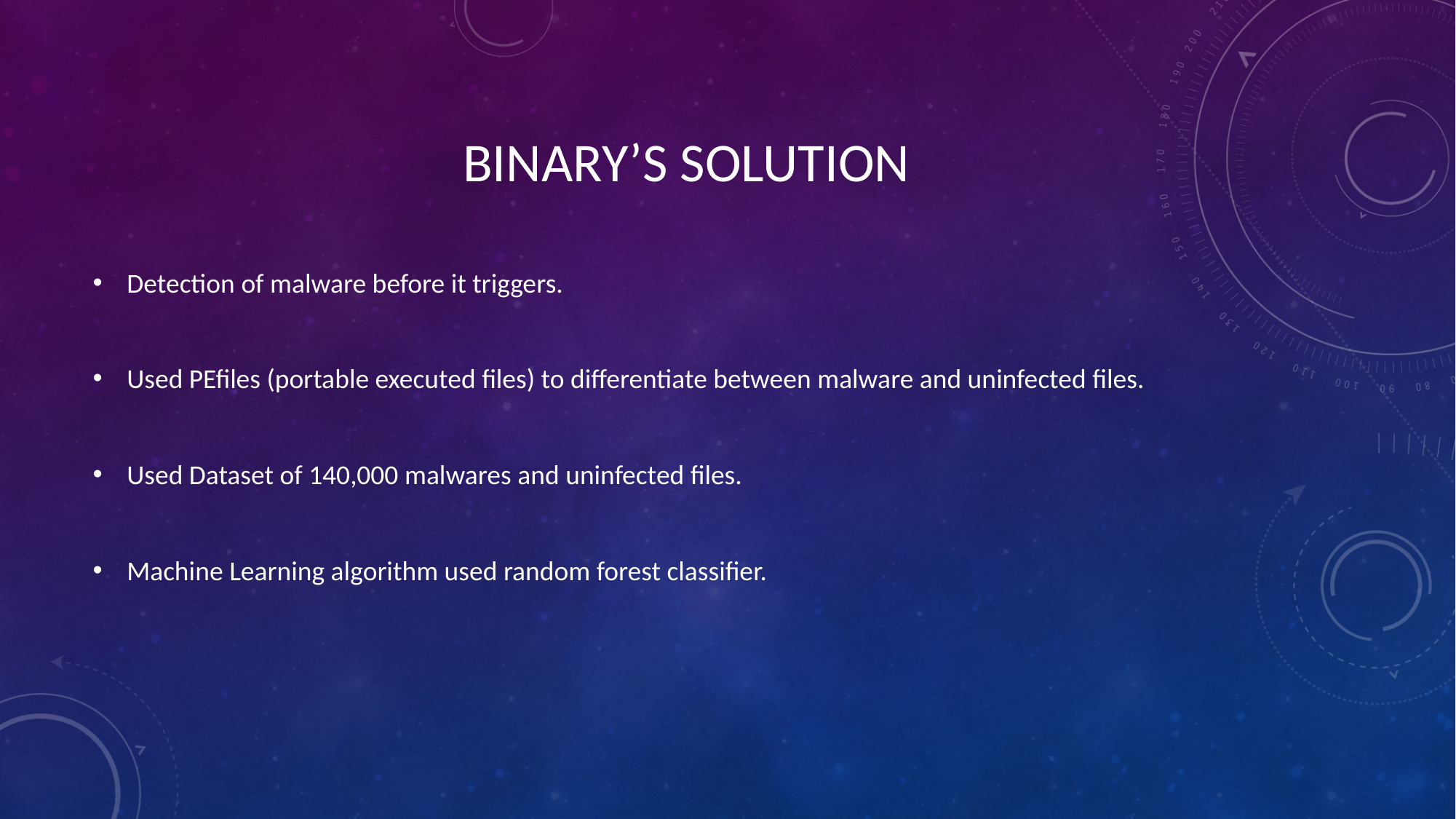

# BINARY’S SOLUTION
Detection of malware before it triggers.

Used PEfiles (portable executed files) to differentiate between malware and uninfected files.

Used Dataset of 140,000 malwares and uninfected files.

Machine Learning algorithm used random forest classifier.